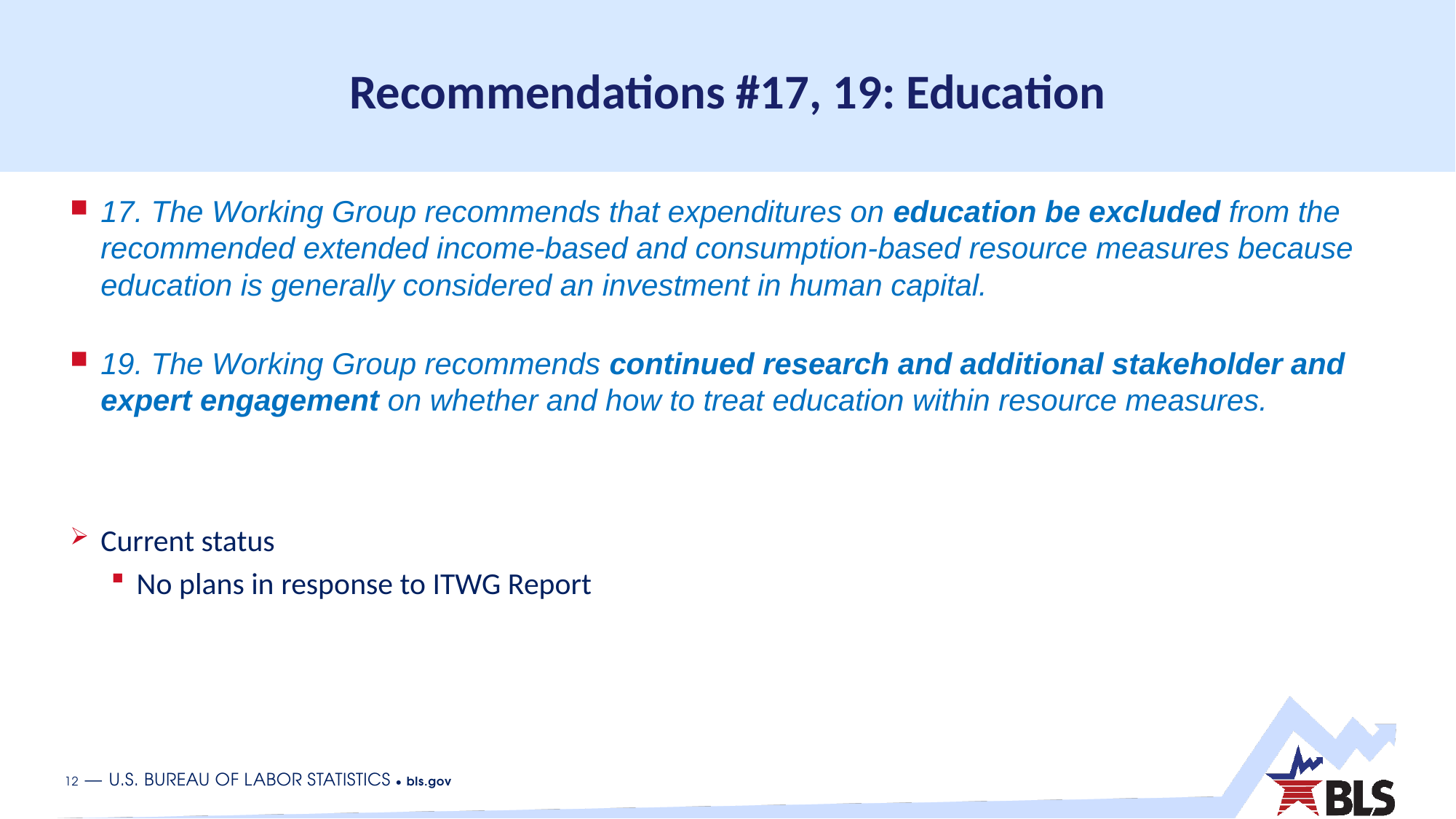

# Recommendations #17, 19: Education
17. The Working Group recommends that expenditures on education be excluded from the recommended extended income-based and consumption-based resource measures because education is generally considered an investment in human capital.
19. The Working Group recommends continued research and additional stakeholder and expert engagement on whether and how to treat education within resource measures.
Current status
No plans in response to ITWG Report